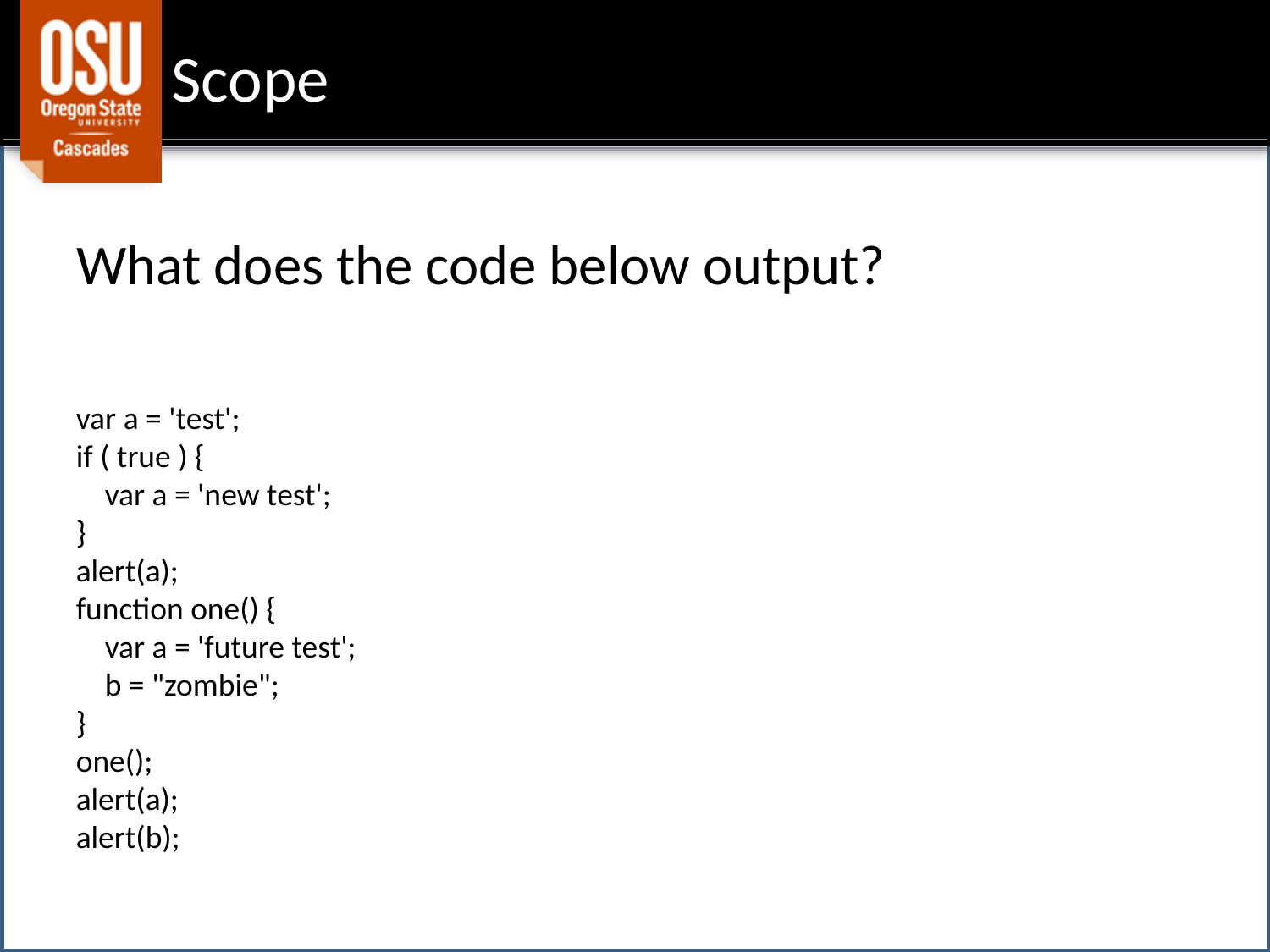

# Scope
What does the code below output?
var a = 'test';
if ( true ) {
    var a = 'new test';
}
alert(a);
function one() {
    var a = 'future test';
    b = "zombie";
}
one();
alert(a);
alert(b);